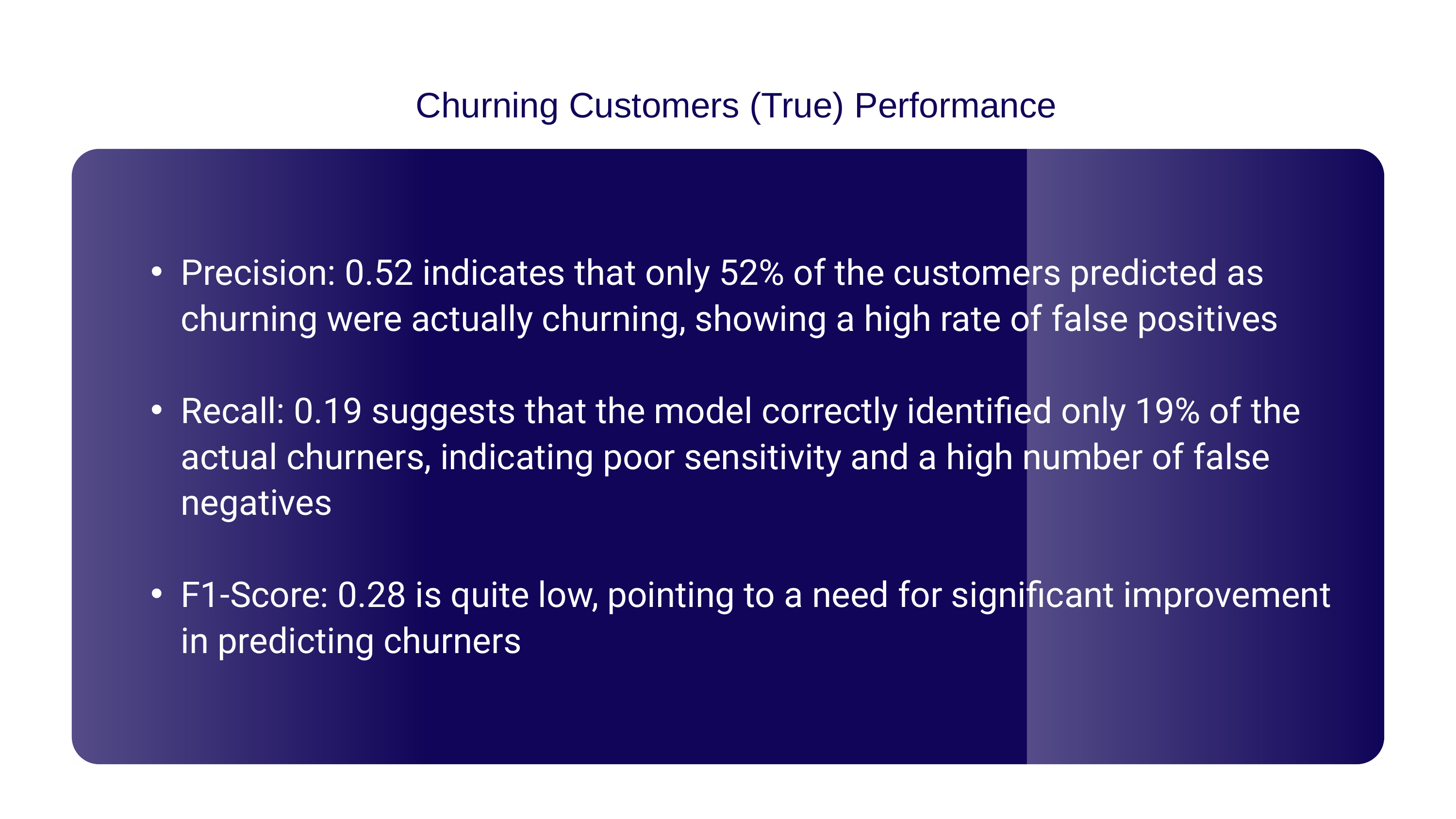

Churning Customers (True) Performance

Precision: 0.52 indicates that only 52% of the customers predicted as churning were actually churning, showing a high rate of false positives

Recall: 0.19 suggests that the model correctly identified only 19% of the actual churners, indicating poor sensitivity and a high number of false negatives

F1-Score: 0.28 is quite low, pointing to a need for significant improvement in predicting churners